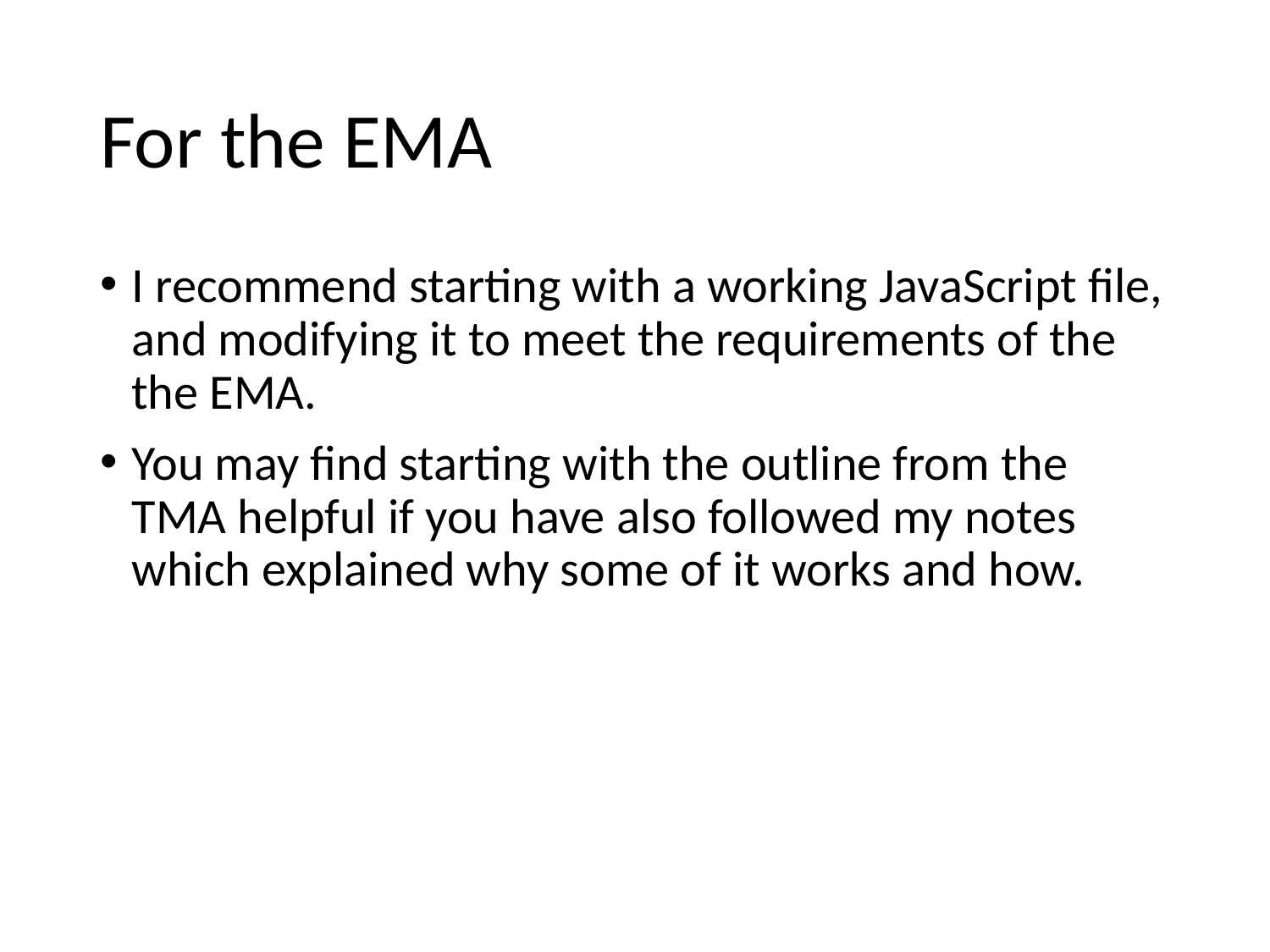

# For the EMA
I recommend starting with a working JavaScript file, and modifying it to meet the requirements of the the EMA.
You may find starting with the outline from the TMA helpful if you have also followed my notes which explained why some of it works and how.